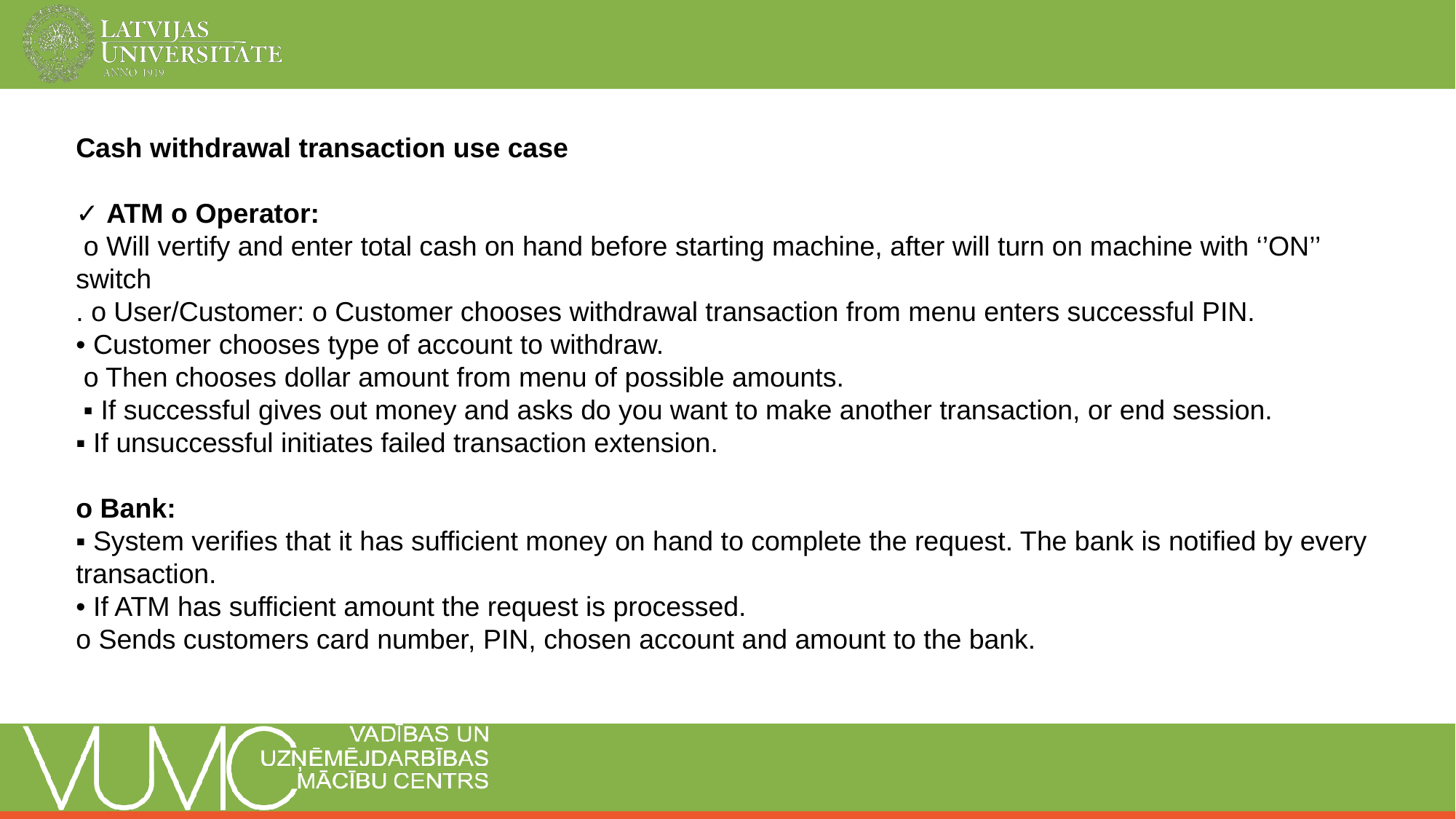

Cash withdrawal transaction use case

✓ ATM o Operator:
 o Will vertify and enter total cash on hand before starting machine, after will turn on machine with ‘’ON’’ switch
. o User/Customer: o Customer chooses withdrawal transaction from menu enters successful PIN.
• Customer chooses type of account to withdraw.
 o Then chooses dollar amount from menu of possible amounts.
 ▪ If successful gives out money and asks do you want to make another transaction, or end session.
▪ If unsuccessful initiates failed transaction extension.

o Bank:
▪ System verifies that it has sufficient money on hand to complete the request. The bank is notified by every transaction.
• If ATM has sufficient amount the request is processed.
o Sends customers card number, PIN, chosen account and amount to the bank.